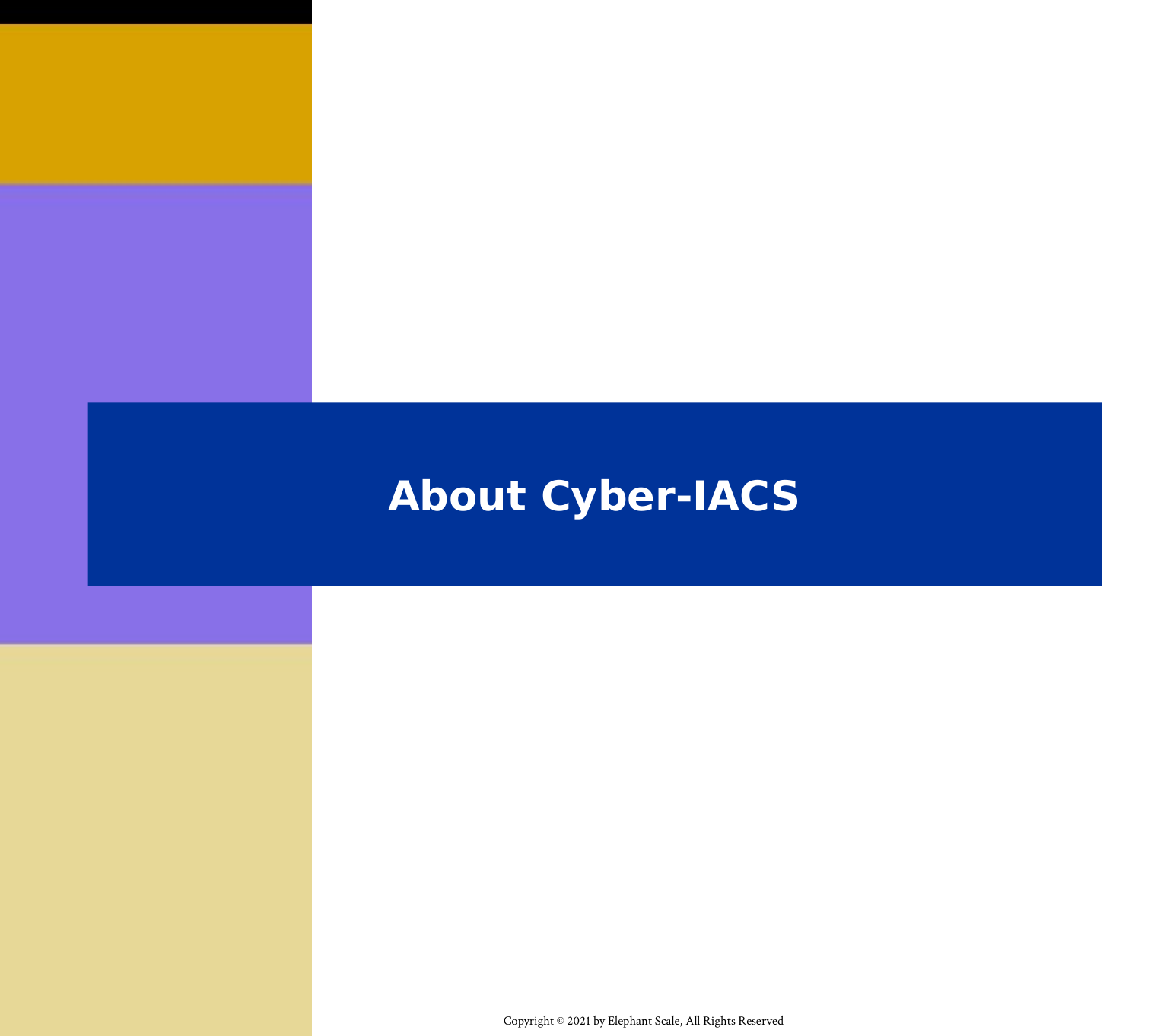

# About Cyber-IACS

Copyright © 2021 by Elephant Scale, All Rights Reserved